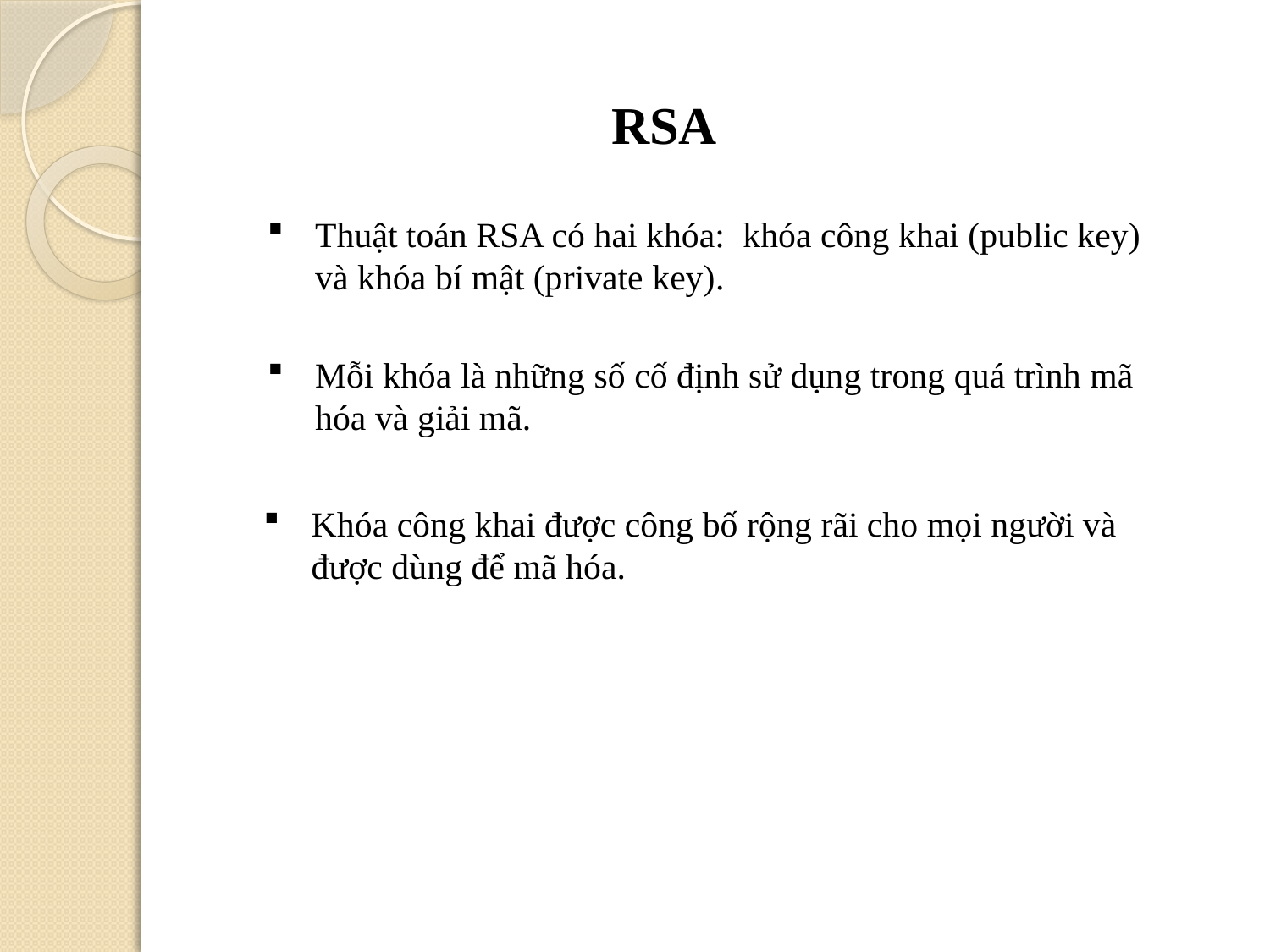

RSA
Thuật toán RSA có hai khóa:  khóa công khai (public key) và khóa bí mật (private key).
Mỗi khóa là những số cố định sử dụng trong quá trình mã hóa và giải mã.

Khóa công khai được công bố rộng rãi cho mọi người và được dùng để mã hóa.